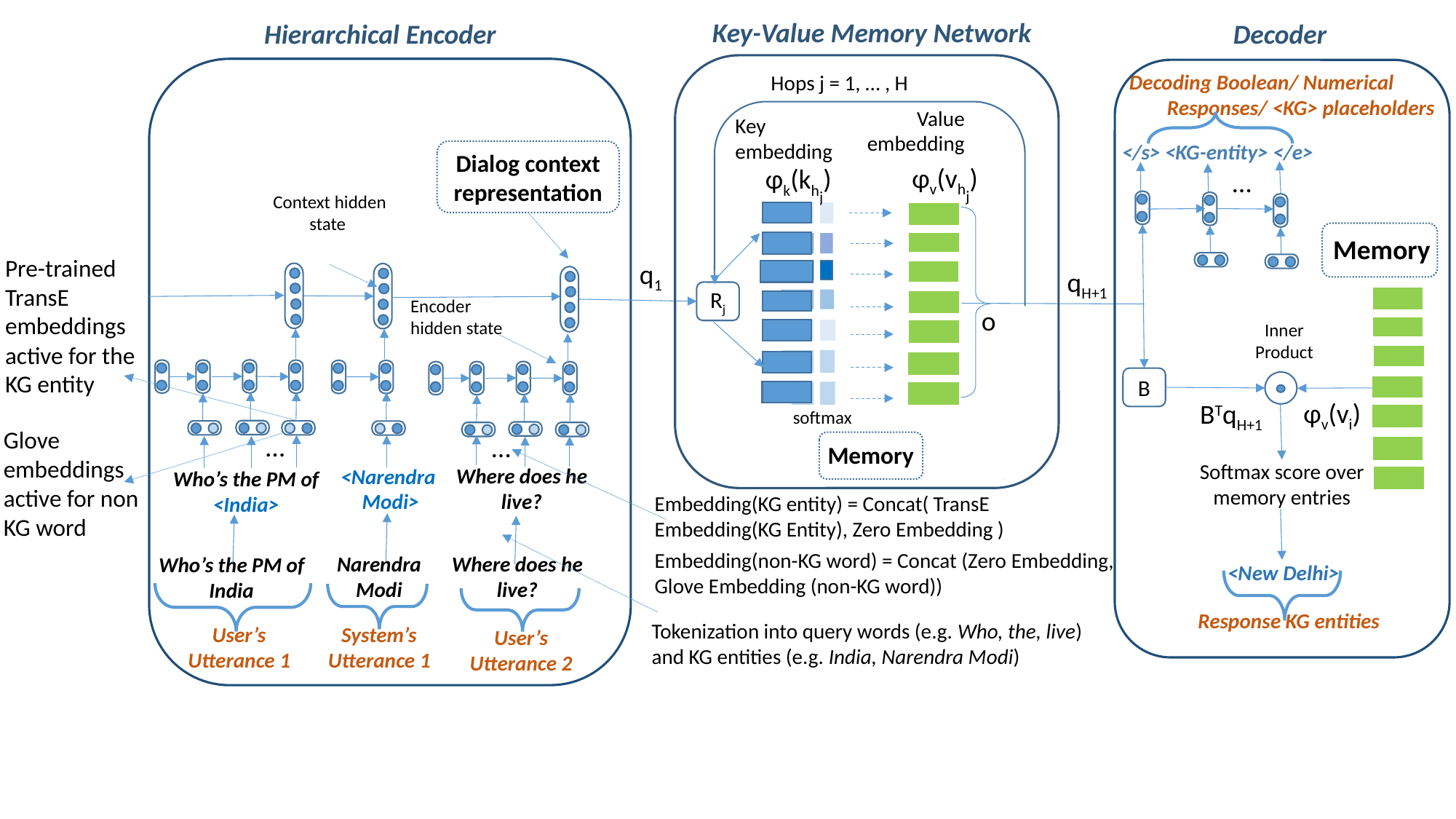

Key-Value Memory Network
Hierarchical Encoder
Decoder

Decoding Boolean/ Numerical
        Responses/ <KG> placeholders
Hops j = 1, … , H
Value embedding

Key embedding
</s> <KG-entity> </e>
Dialog context representation
ɸv(vhj)
ɸk(khj)
…
Context hidden state

 Memory

Pre-trained TransE embeddings active for the     KG entity
q1
qH+1

Rj

Encoder hidden state

o

Inner Product

B

ɸv(vi)
BTqH+1

softmax

Glove embeddings active for non KG word
…
…

    Memory

Softmax score over memory entries
Where does he live?
<Narendra
Modi>
Who’s the PM of <India>

Embedding(KG entity) = Concat( TransE Embedding(KG Entity), Zero Embedding )

Embedding(non-KG word) = Concat (Zero Embedding, Glove Embedding (non-KG word))

Where does he live?
Narendra Modi
Who’s the PM of India

<New Delhi>

Response KG entities
Tokenization into query words (e.g. Who, the, live) and KG entities (e.g. India, Narendra Modi)
User’s Utterance 1
System’s Utterance 1
User’s Utterance 2